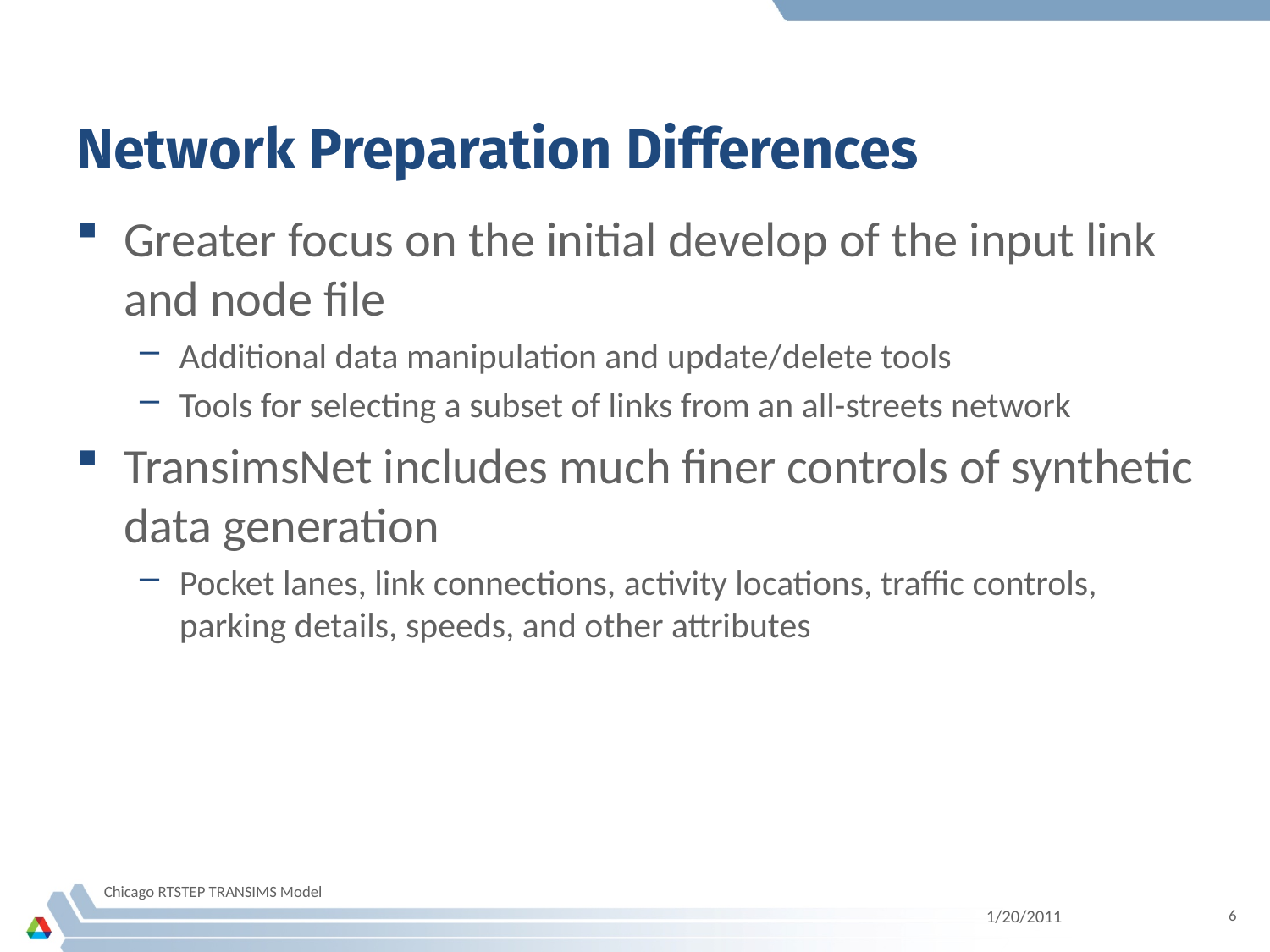

# Network Preparation Differences
Greater focus on the initial develop of the input link and node file
Additional data manipulation and update/delete tools
Tools for selecting a subset of links from an all-streets network
TransimsNet includes much finer controls of synthetic data generation
Pocket lanes, link connections, activity locations, traffic controls, parking details, speeds, and other attributes
Chicago RTSTEP TRANSIMS Model
1/20/2011
6